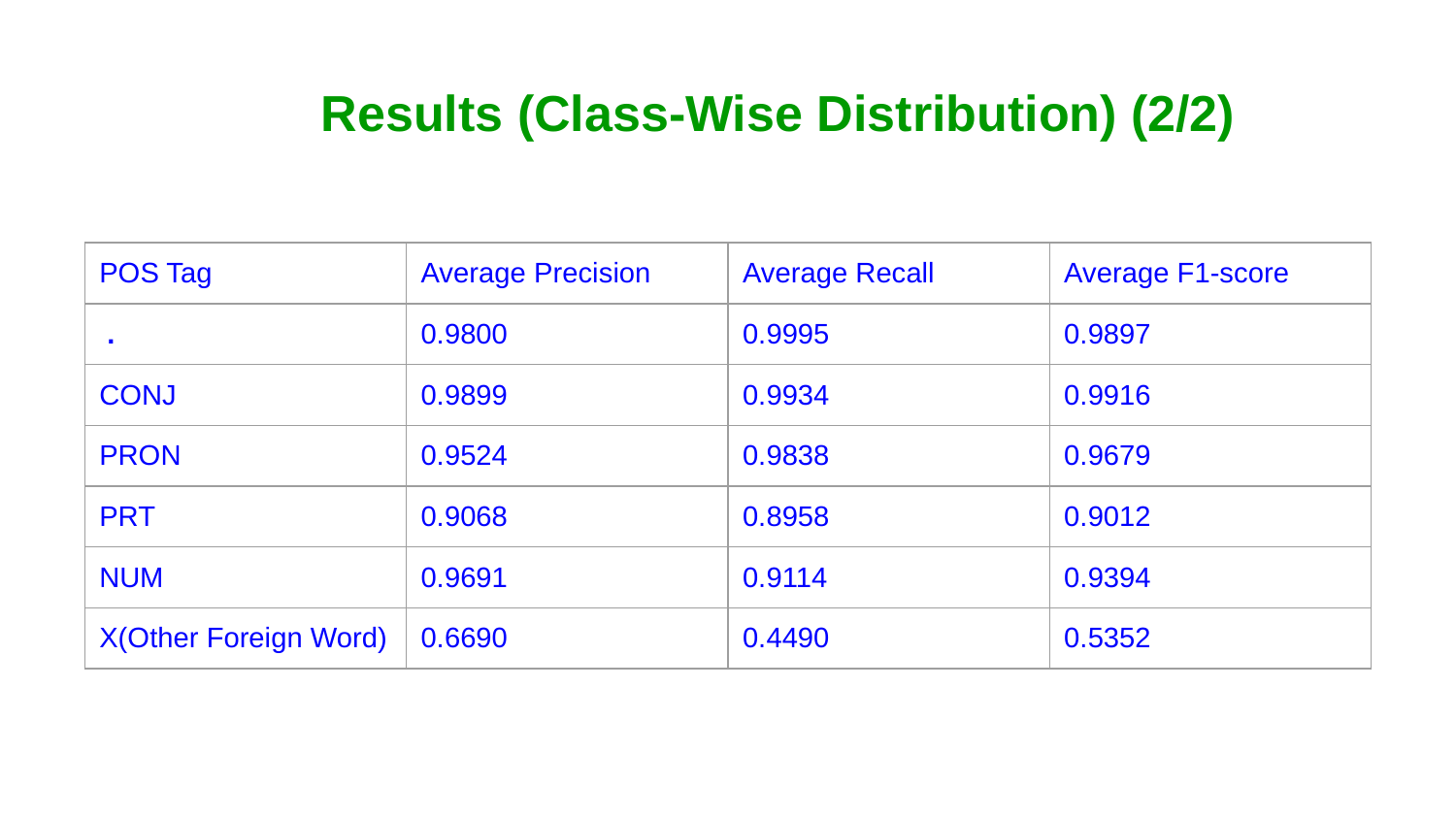

# Results (Class-Wise Distribution) (2/2)

| POS Tag | Average Precision | Average Recall | Average F1-score |
| --- | --- | --- | --- |
| . | 0.9800 | 0.9995 | 0.9897 |
| CONJ | 0.9899 | 0.9934 | 0.9916 |
| PRON | 0.9524 | 0.9838 | 0.9679 |
| PRT | 0.9068 | 0.8958 | 0.9012 |
| NUM | 0.9691 | 0.9114 | 0.9394 |
| X(Other Foreign Word) | 0.6690 | 0.4490 | 0.5352 |